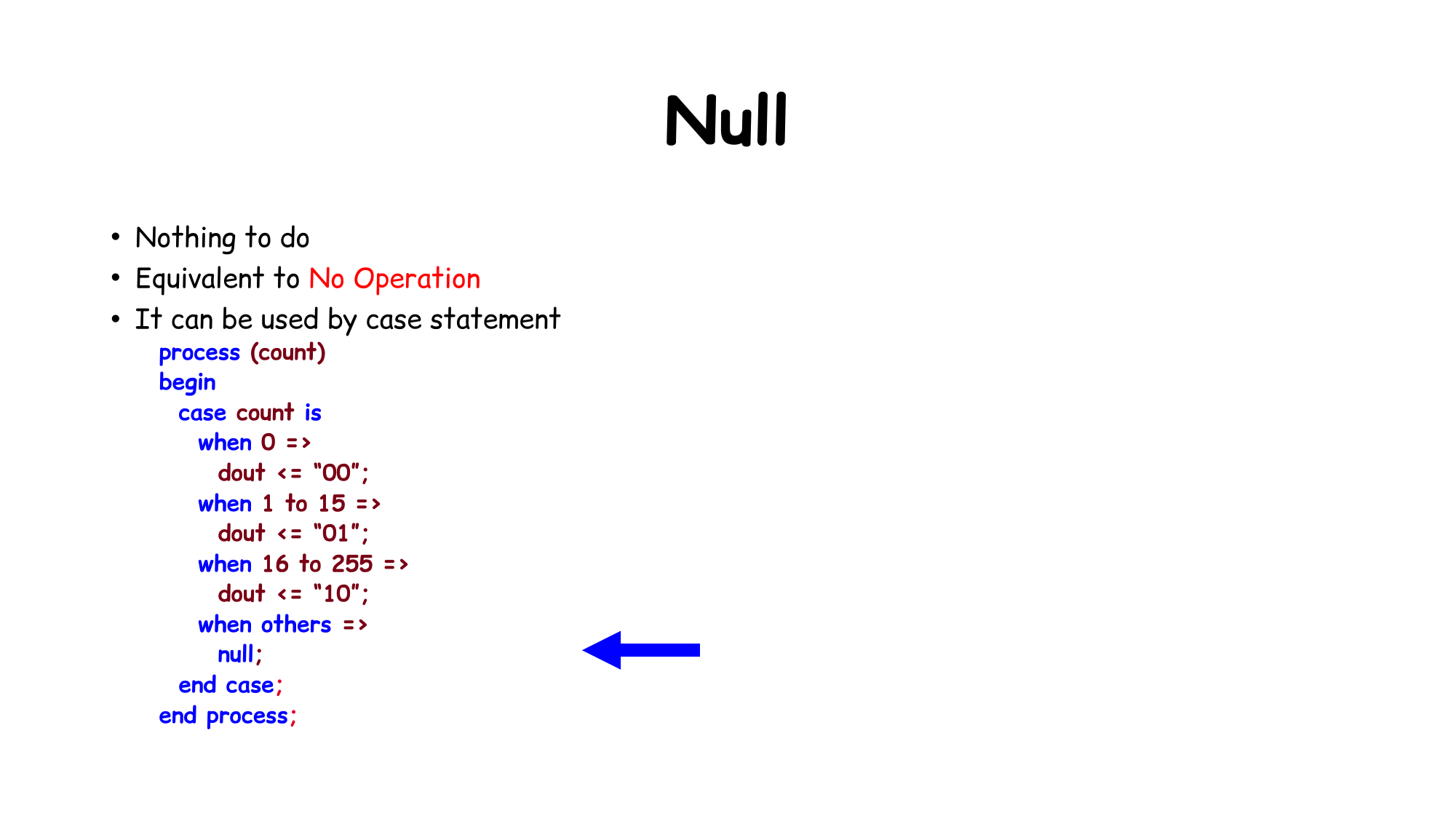

# Null
Nothing to do
Equivalent to No Operation
It can be used by case statement
process (count)
begin
  case count is
    when 0 =>
      dout <= “00”;
    when 1 to 15 =>
      dout <= “01”;
    when 16 to 255 =>
      dout <= “10”;
    when others =>
      null;
  end case;
end process;

44